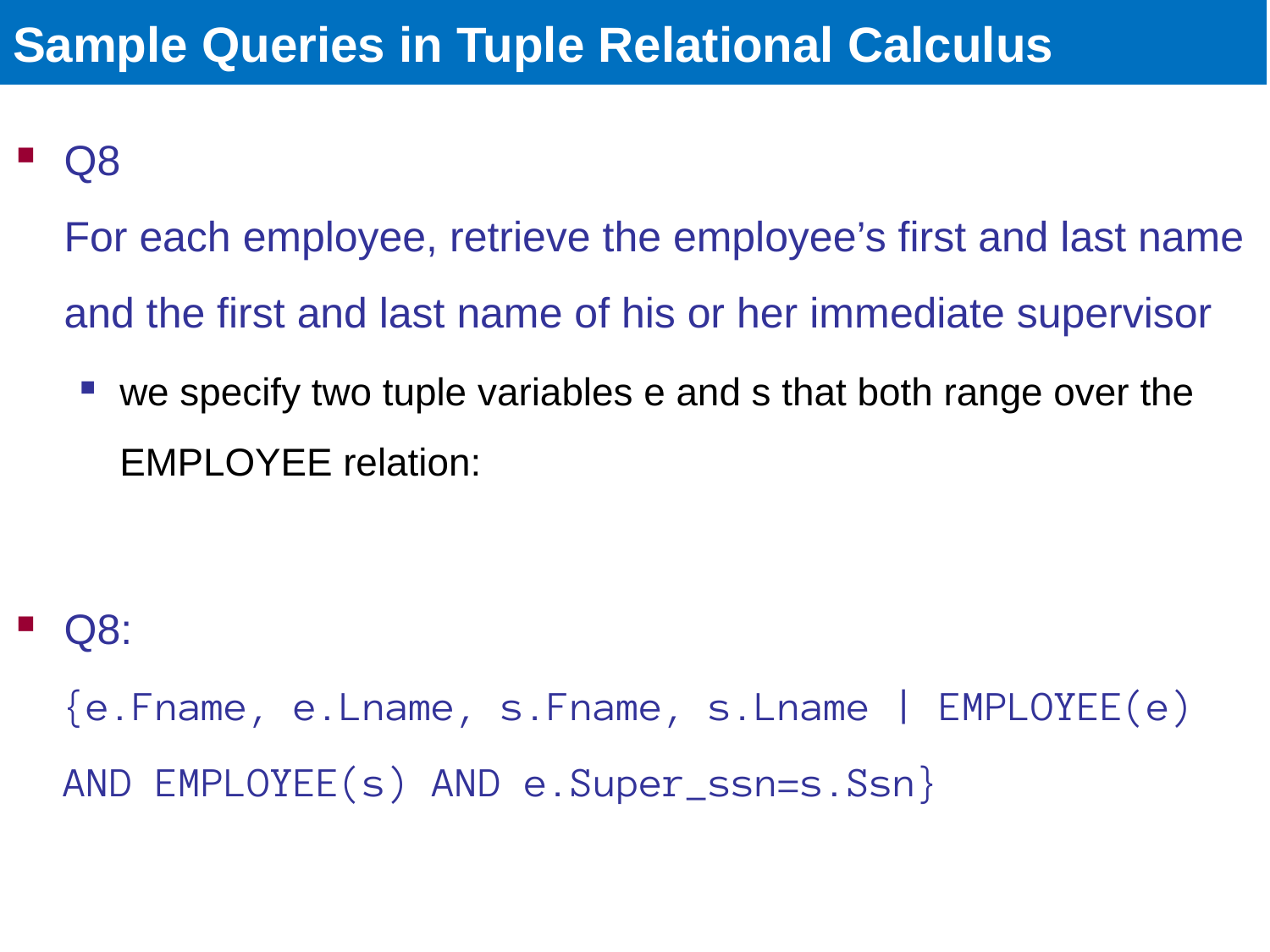

# Sample Queries in Tuple Relational Calculus
Q8
For each employee, retrieve the employee’s first and last name and the first and last name of his or her immediate supervisor
we specify two tuple variables e and s that both range over the EMPLOYEE relation:

Q8:
{e.Fname, e.Lname, s.Fname, s.Lname | EMPLOYEE(e) AND EMPLOYEE(s) AND e.Super_ssn=s.Ssn}